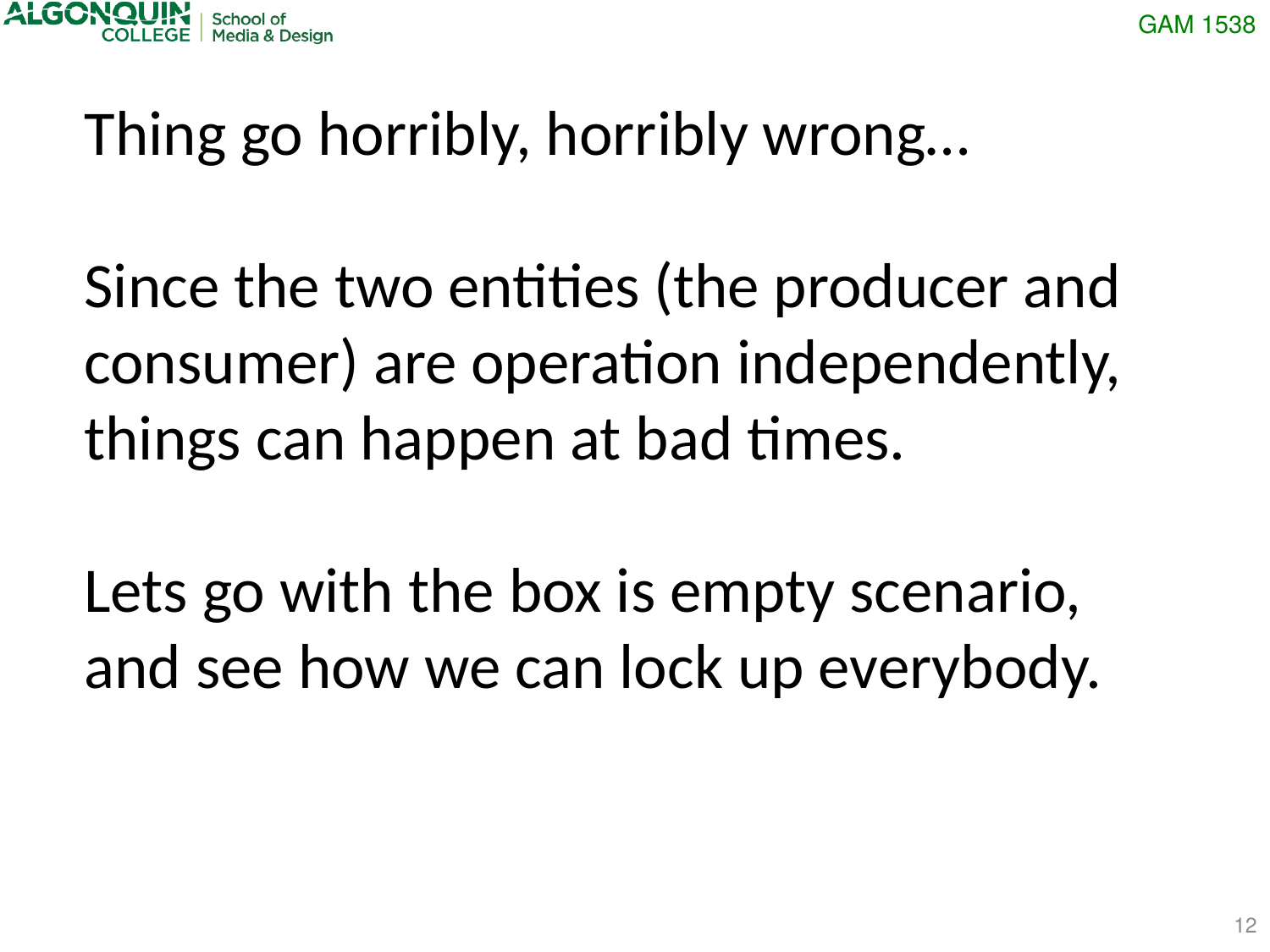

Thing go horribly, horribly wrong…

Since the two entities (the producer and consumer) are operation independently, things can happen at bad times.

Lets go with the box is empty scenario, and see how we can lock up everybody.
12